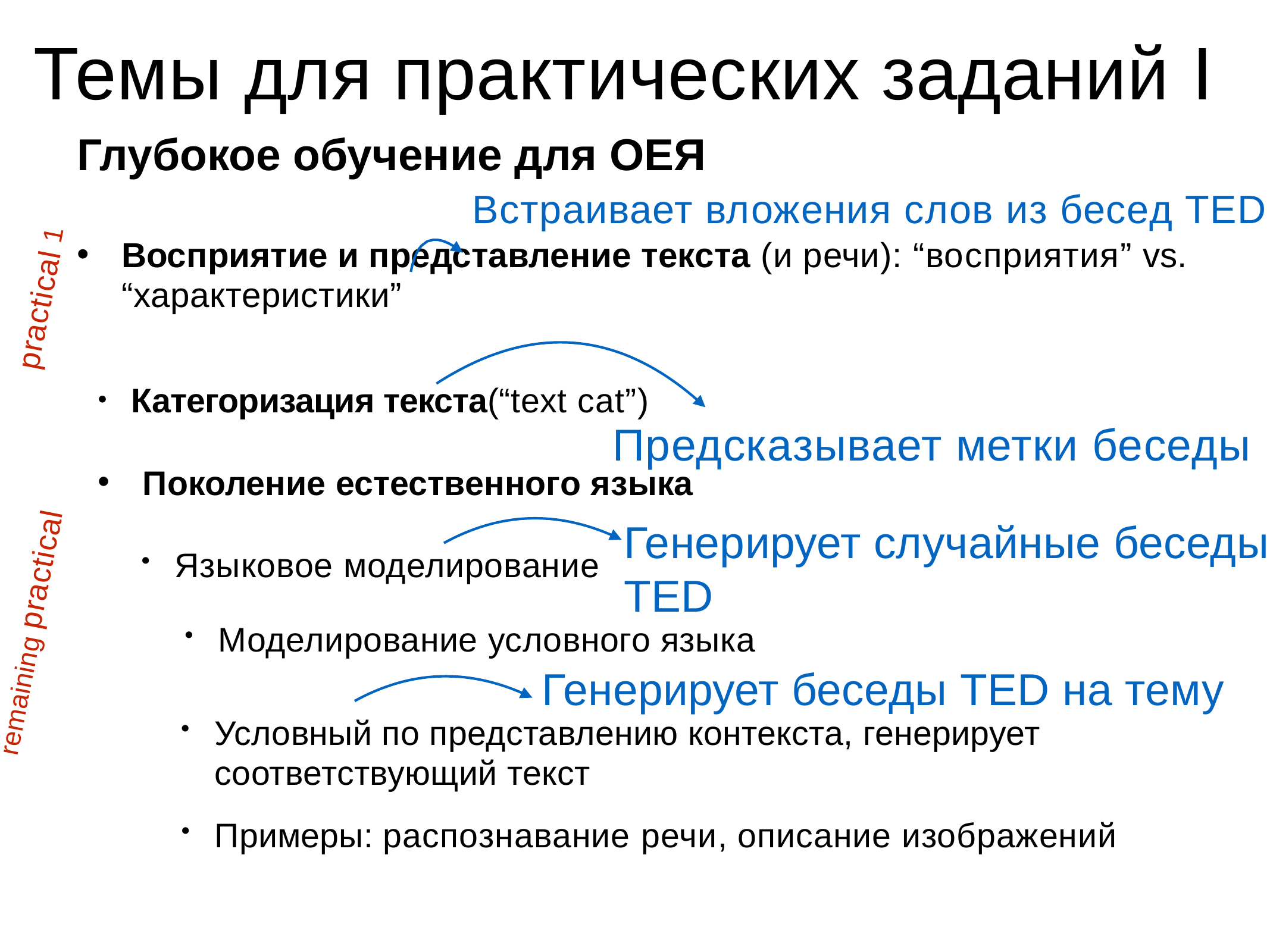

Темы для практических заданий I
Глубокое обучение для ОЕЯ
Встраивает вложения слов из бесед TED
Восприятие и представление текста (и речи): “восприятия” vs.  “характеристики”

practical 1

Категоризация текста(“text cat”)

Поколение естественного языка

Языковое моделирование

Предсказывает метки беседы
Генерирует случайные беседы TED

remaining practical
Моделирование условного языка
Генерирует беседы TED на тему

Условный по представлению контекста, генерирует соответствующий текст

Примеры: распознавание речи, описание изображений